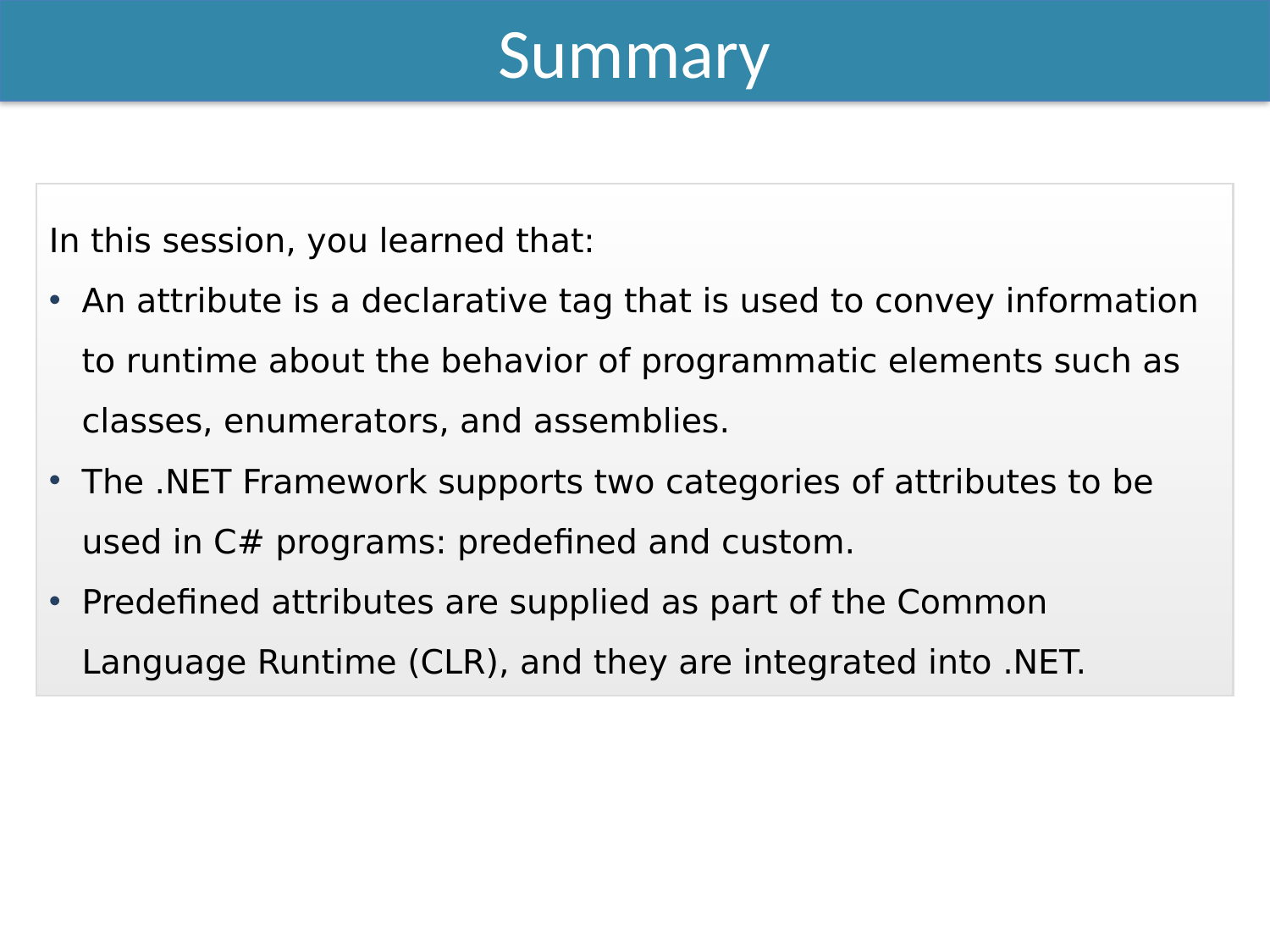

Summary
In this session, you learned that:
An attribute is a declarative tag that is used to convey information to runtime about the behavior of programmatic elements such as classes, enumerators, and assemblies.
The .NET Framework supports two categories of attributes to be used in C# programs: predefined and custom.
Predefined attributes are supplied as part of the Common Language Runtime (CLR), and they are integrated into .NET.